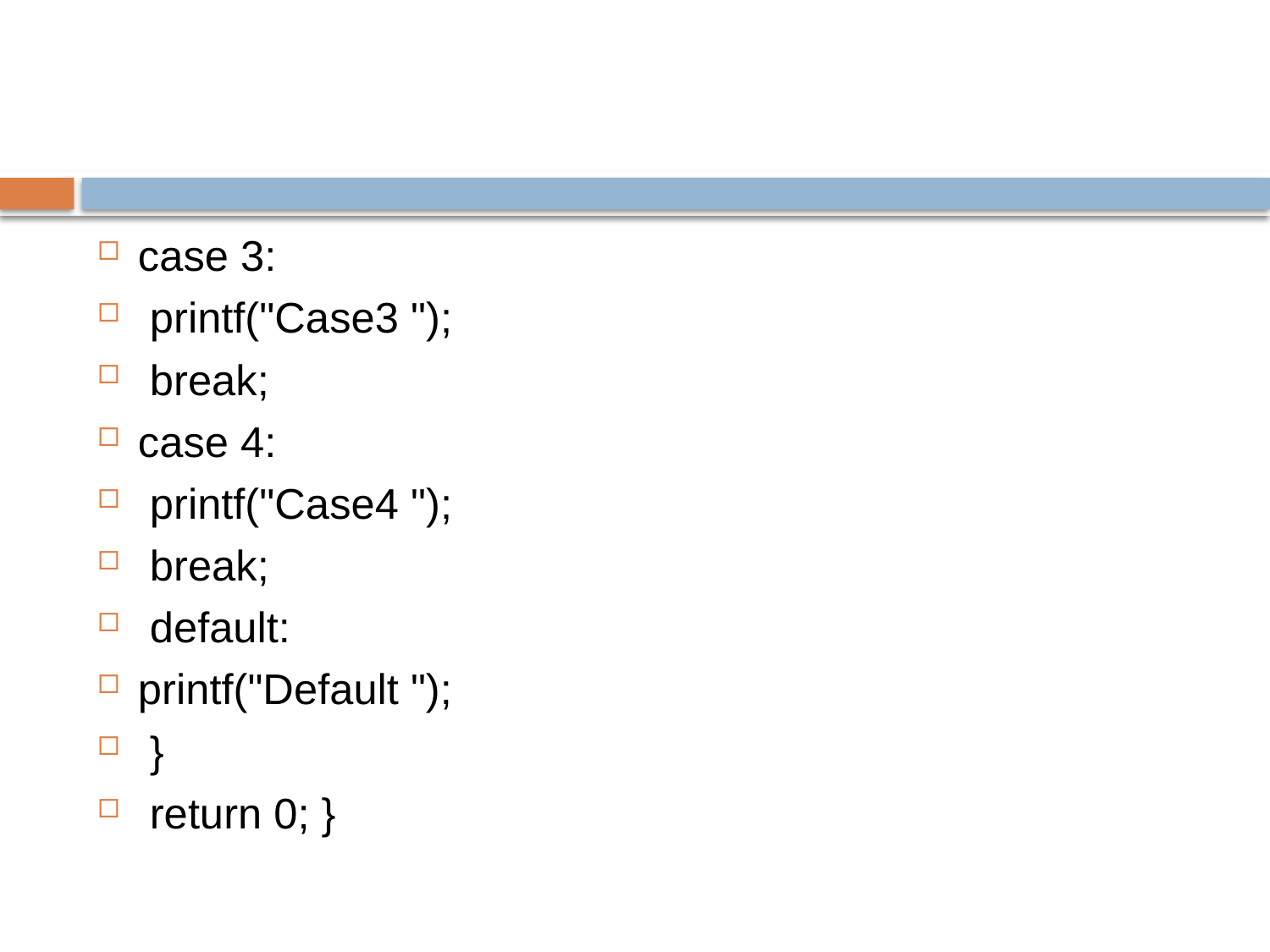

#
case 3:
 printf("Case3 ");
 break;
case 4:
 printf("Case4 ");
 break;
 default:
printf("Default ");
 }
 return 0; }